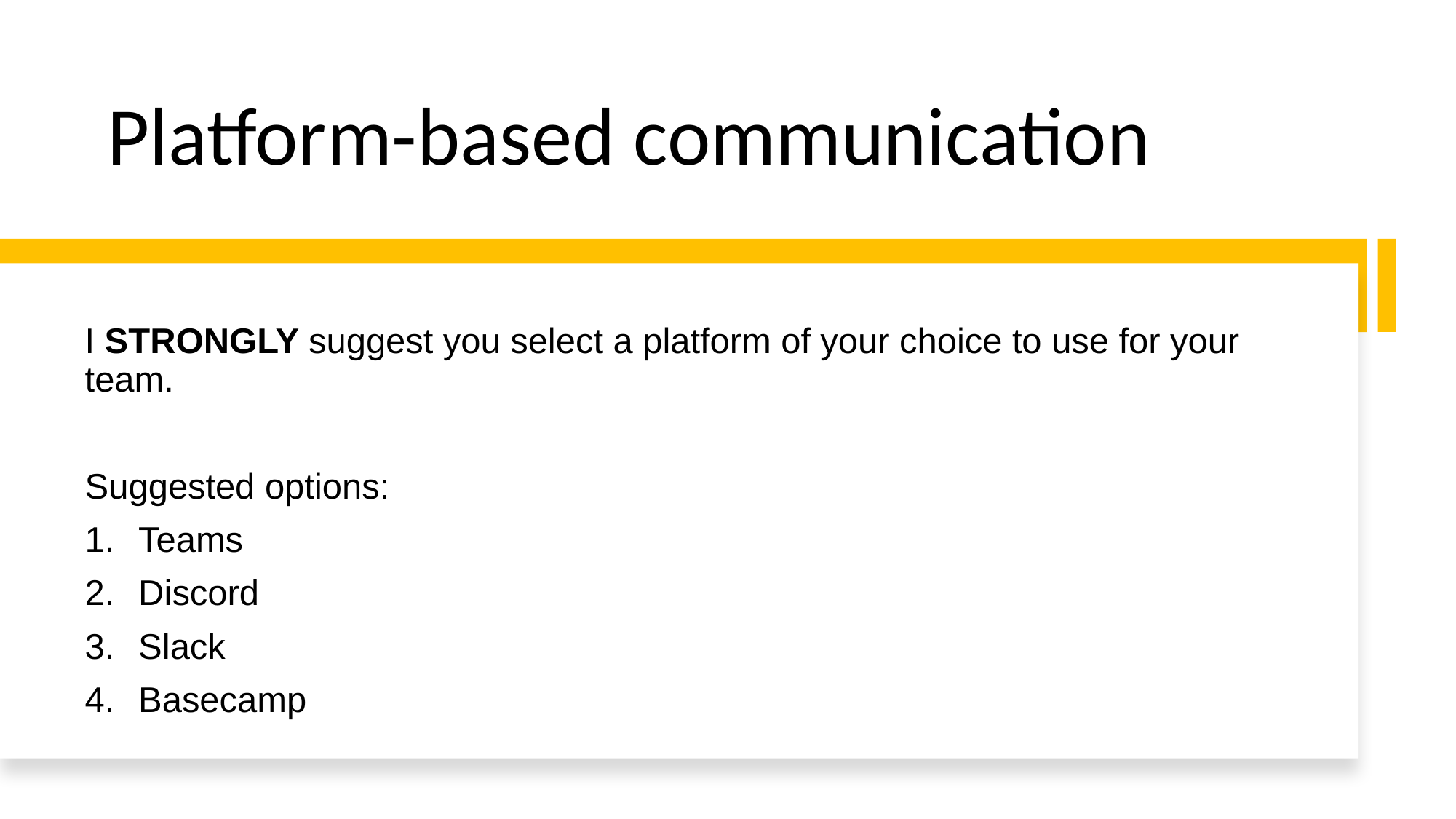

# Platform-based communication

I STRONGLY suggest you select a platform of your choice to use for your team.

Suggested options:
Teams
Discord
Slack
Basecamp